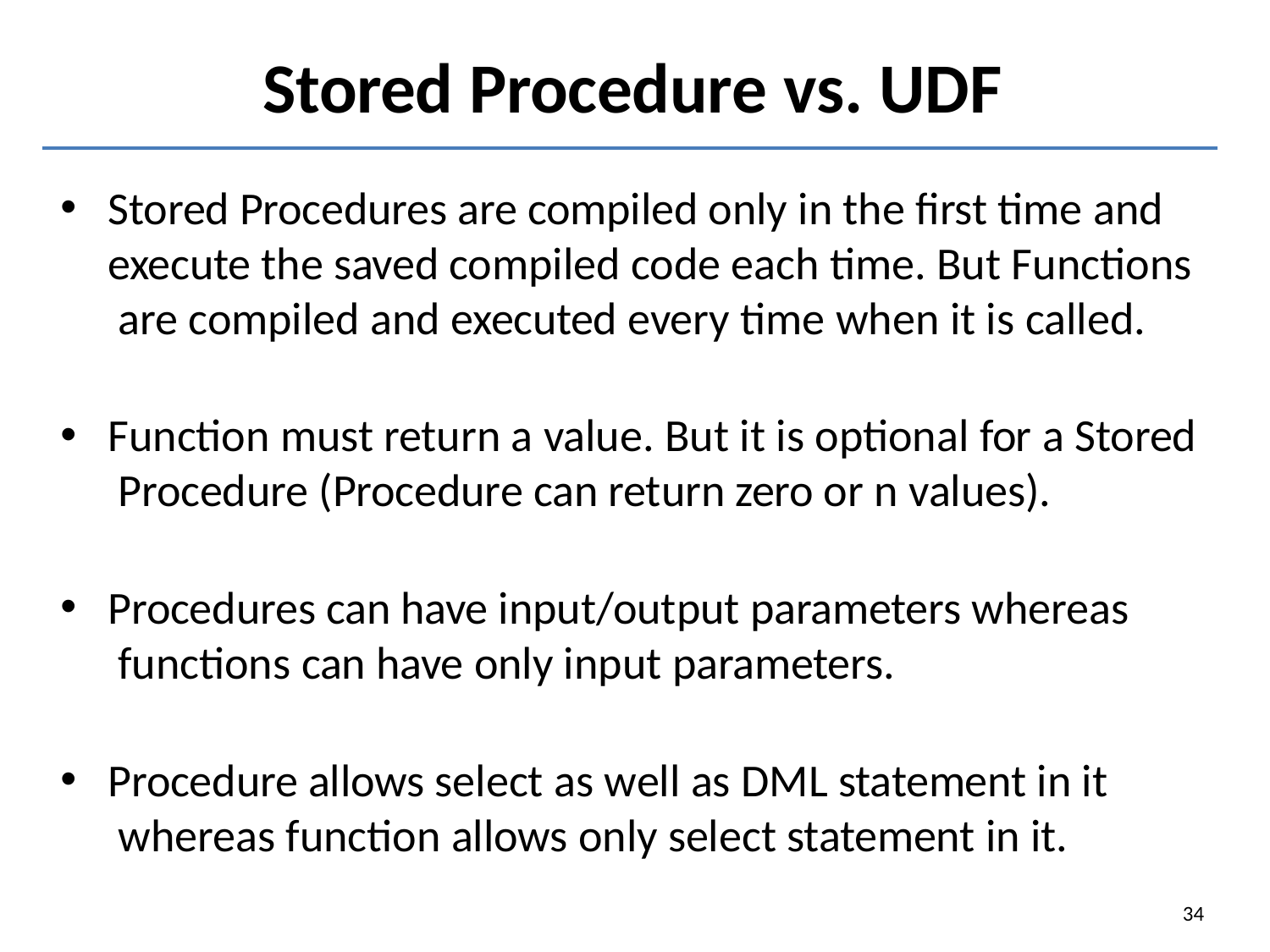

# Stored Procedure vs. UDF
Stored Procedures are compiled only in the first time and  execute the saved compiled code each time. But Functions  are compiled and executed every time when it is called.

Function must return a value. But it is optional for a Stored  Procedure (Procedure can return zero or n values).

Procedures can have input/output parameters whereas  functions can have only input parameters.

Procedure allows select as well as DML statement in it  whereas function allows only select statement in it.
34